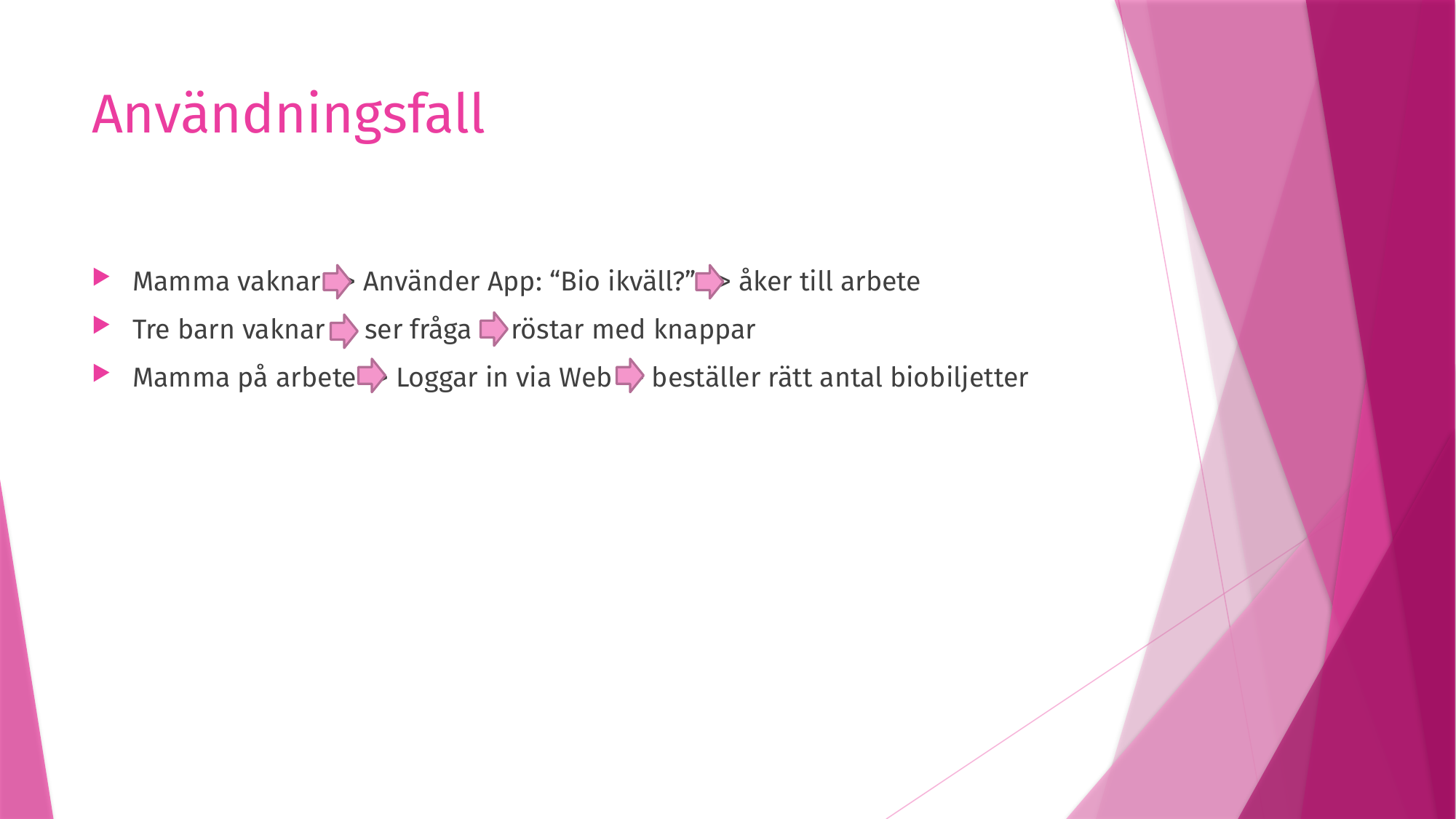

# Användningsfall
Mamma vaknar –> Använder App: “Bio ikväll?” –> åker till arbete
Tre barn vaknar -> ser fråga -> röstar med knappar
Mamma på arbete -> Loggar in via Web -> beställer rätt antal biobiljetter